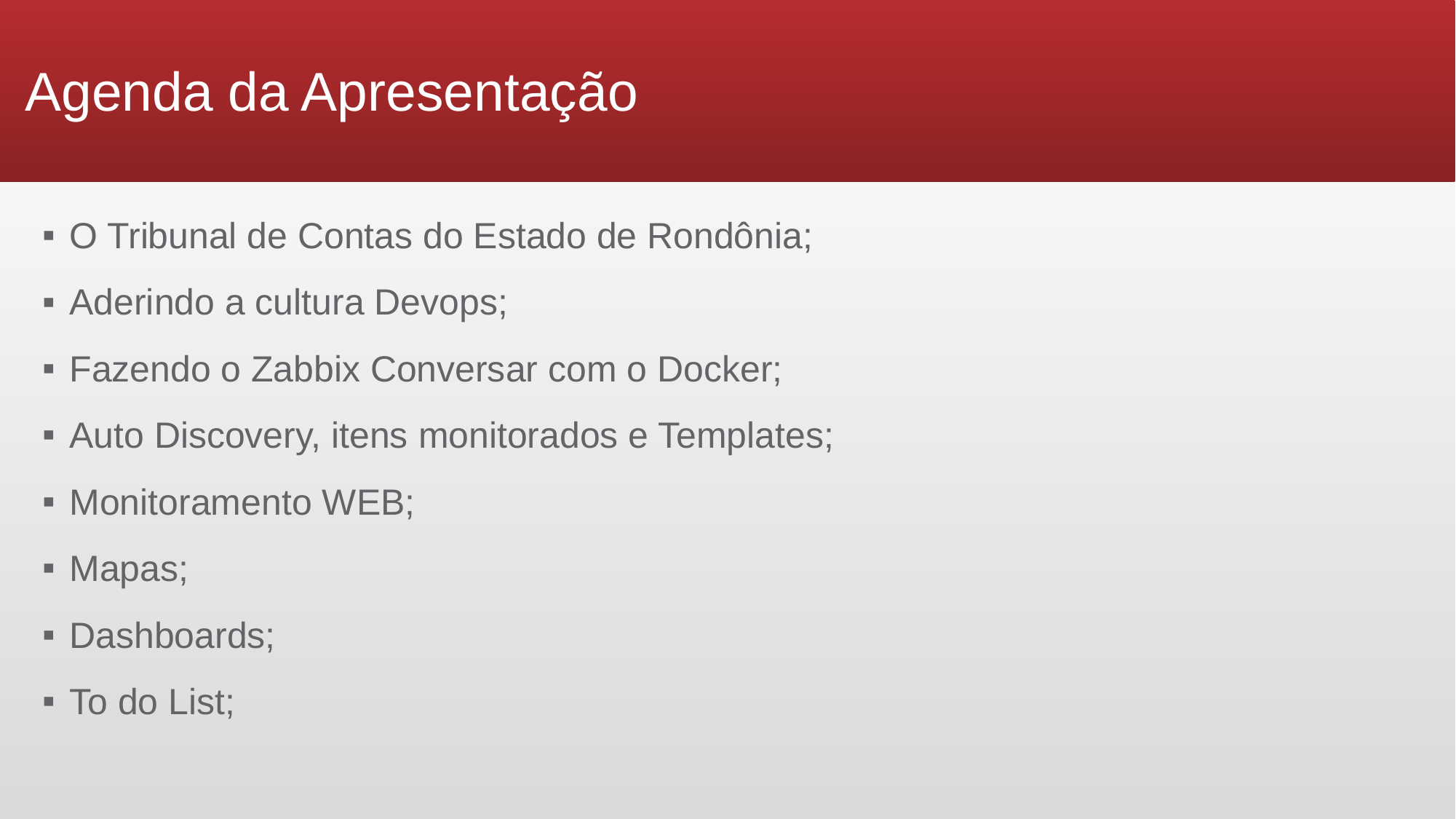

# Agenda da Apresentação
O Tribunal de Contas do Estado de Rondônia;
Aderindo a cultura Devops;
Fazendo o Zabbix Conversar com o Docker;
Auto Discovery, itens monitorados e Templates;
Monitoramento WEB;
Mapas;
Dashboards;
To do List;